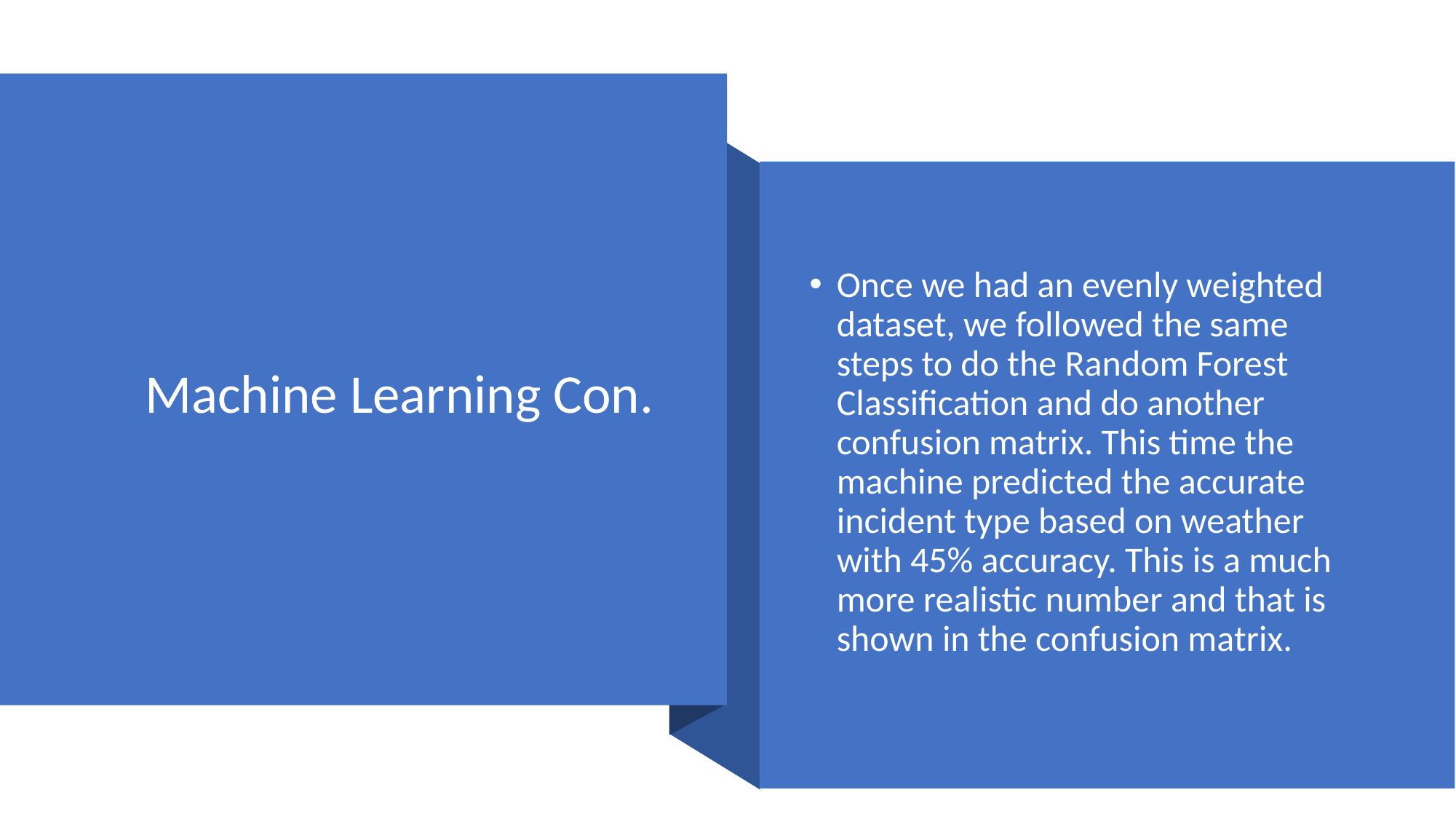

# Machine Learning Con.

Once we had an evenly weighted dataset, we followed the same steps to do the Random Forest Classification and do another confusion matrix. This time the machine predicted the accurate incident type based on weather with 45% accuracy. This is a much more realistic number and that is shown in the confusion matrix.